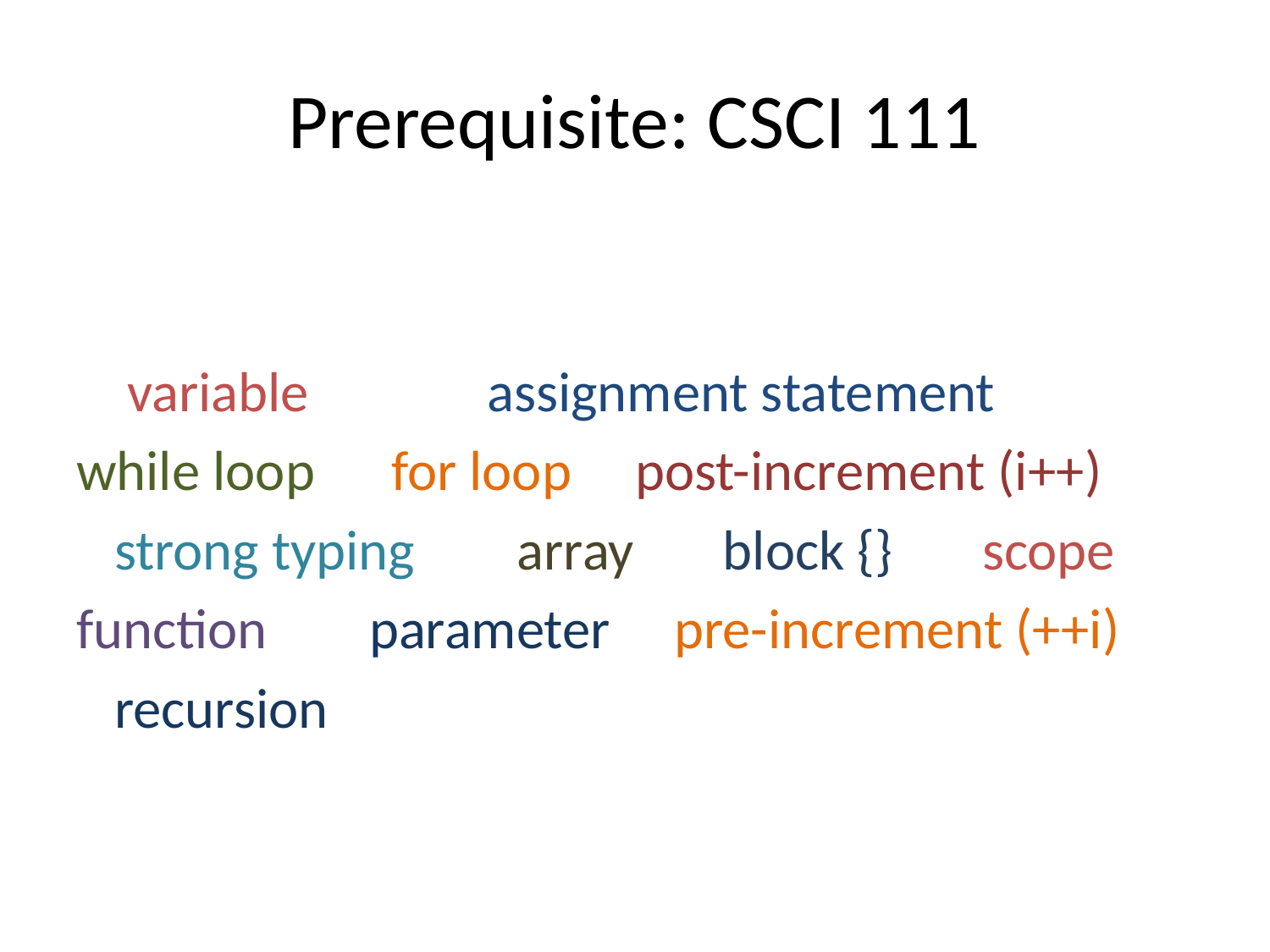

# Prerequisite: CSCI 111
    variable              assignment statement
while loop      for loop     post-increment (i++)
   strong typing        array       block {}       scope
function        parameter     pre-increment (++i)
   recursion